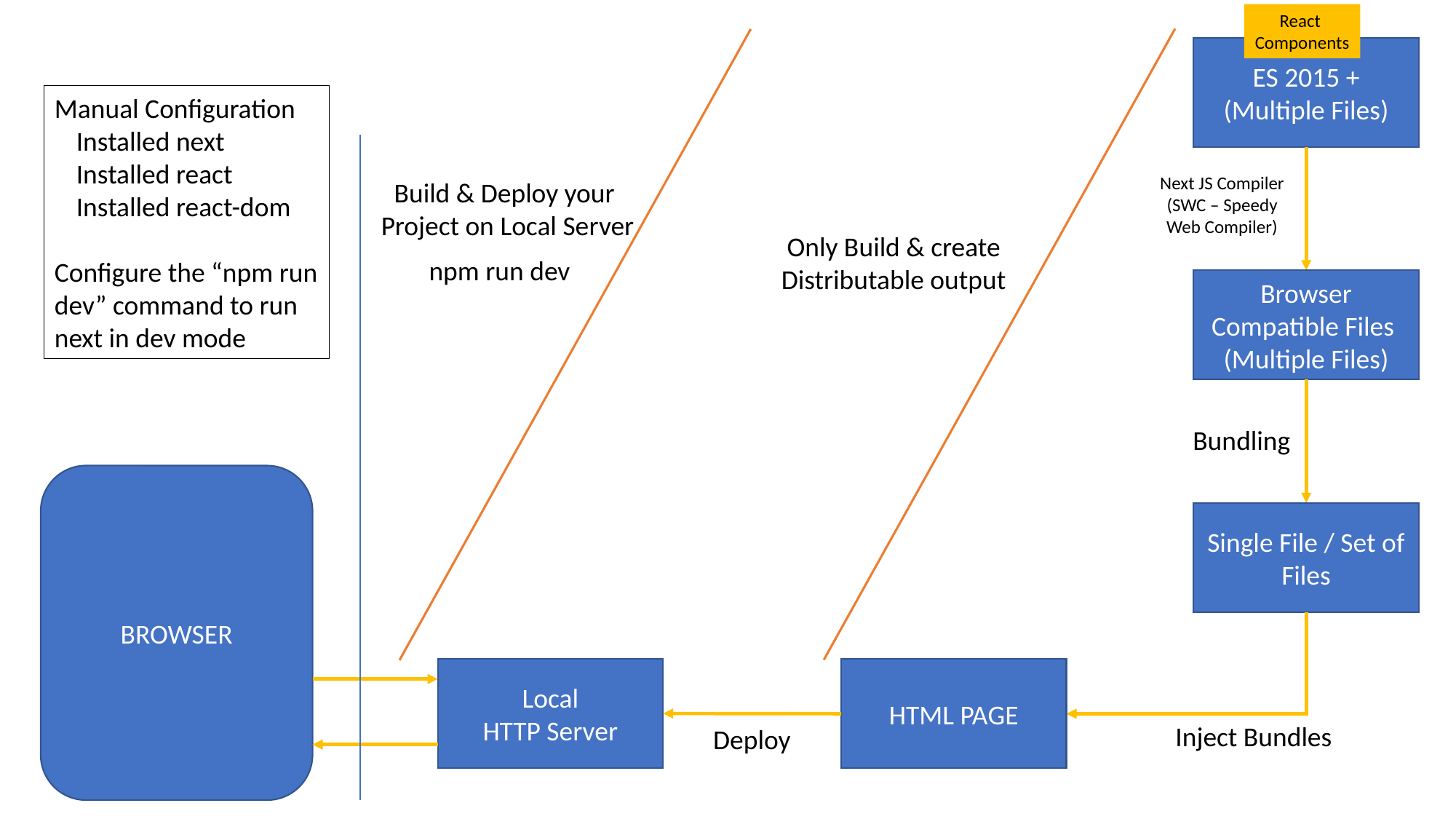

React
Components
ES 2015 +
(Multiple Files)
Manual Configuration
	Installed next
	Installed react
	Installed react-dom

Configure the “npm run dev” command to run next in dev mode
Next JS Compiler
(SWC – Speedy Web Compiler)
Build & Deploy your
Project on Local Server
Only Build & create
Distributable output
npm run dev
Browser Compatible Files
(Multiple Files)
Bundling
BROWSER
Single File / Set of Files
Local
HTTP Server
HTML PAGE
Inject Bundles
Deploy